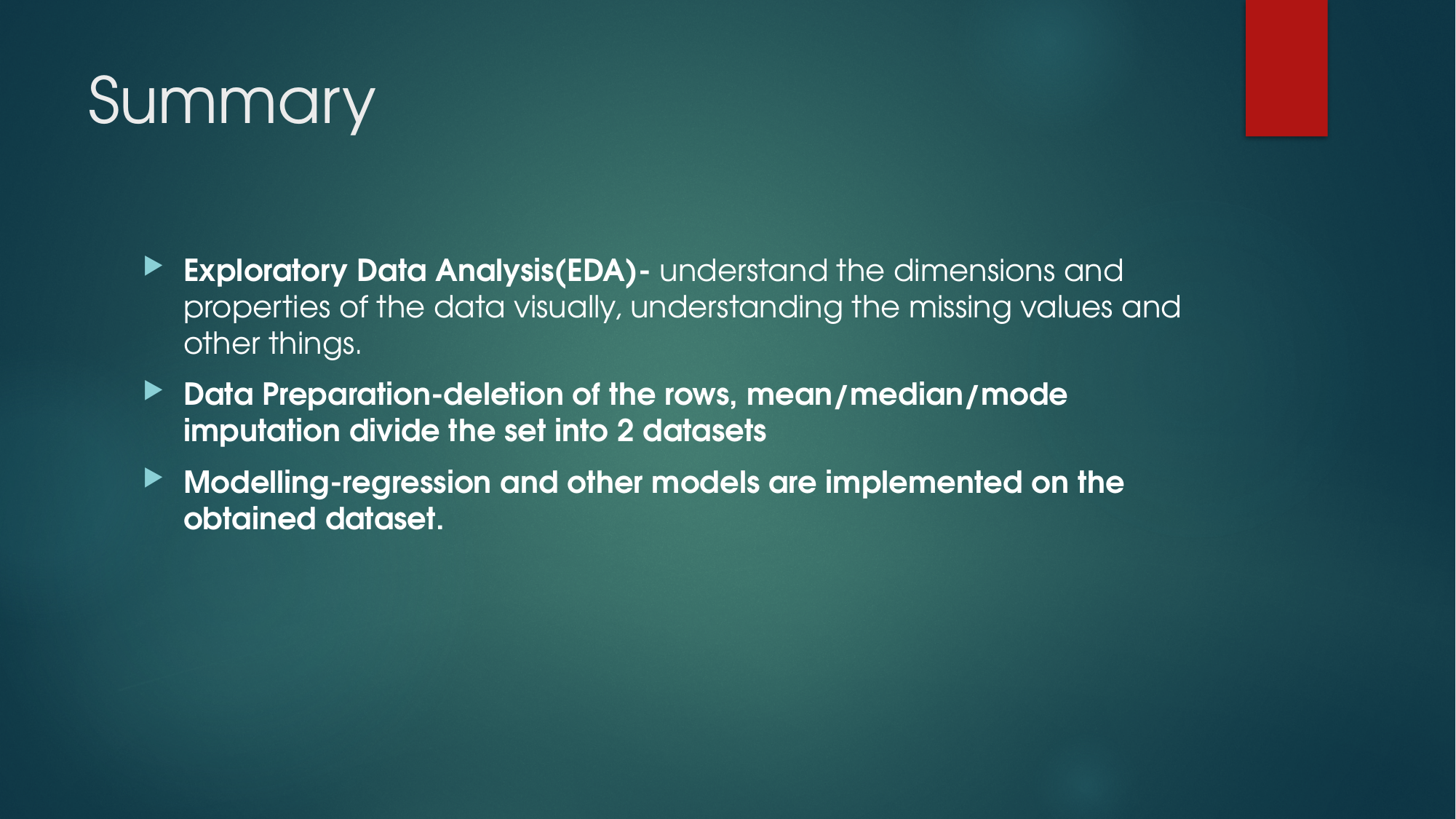

# Summary
Exploratory Data Analysis(EDA)- understand the dimensions and properties of the data visually, understanding the missing values and other things.
Data Preparation-deletion of the rows, mean/median/mode imputation divide the set into 2 datasets
Modelling-regression and other models are implemented on the obtained dataset.